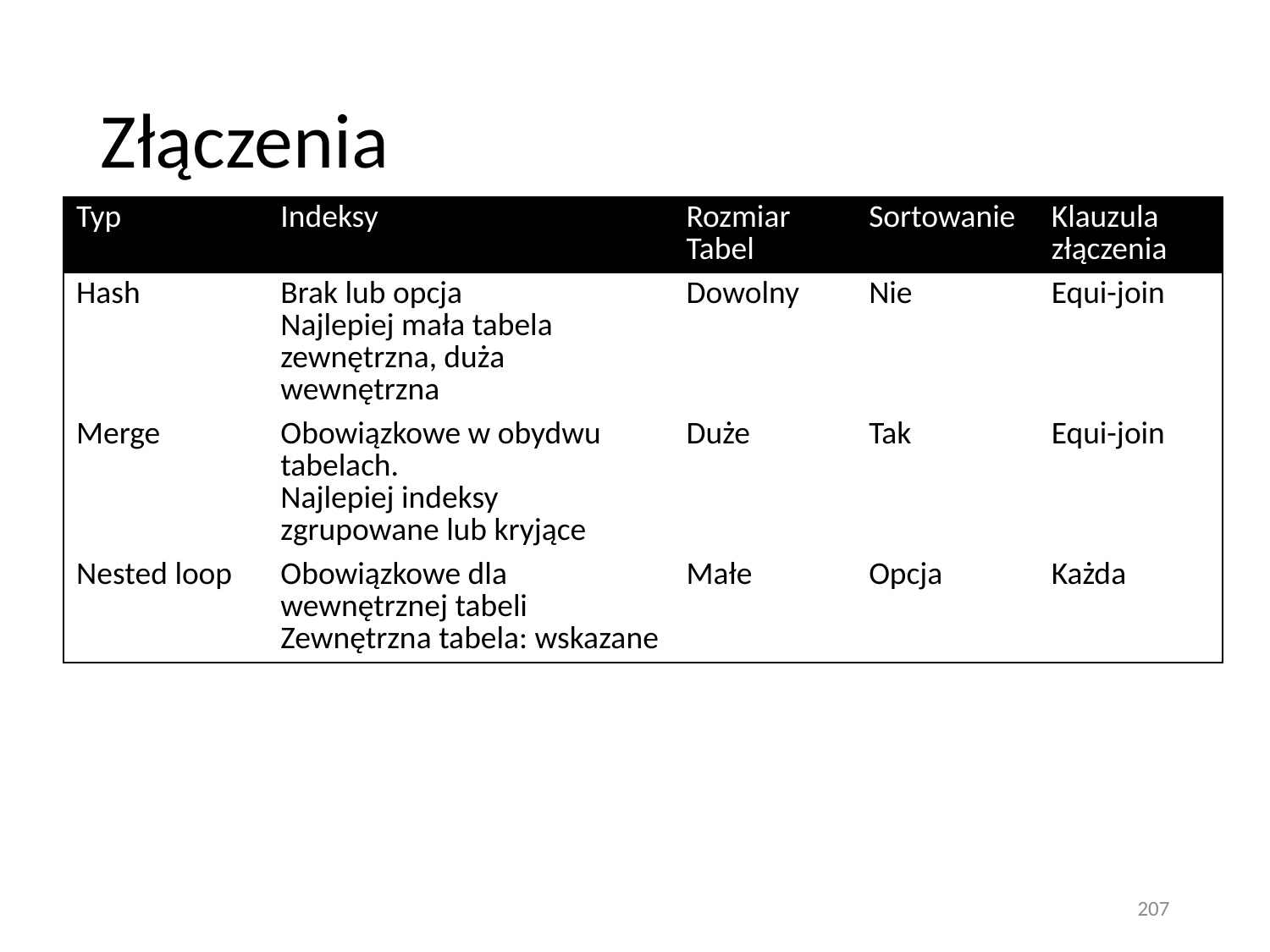

# Złączenia
| Typ | Indeksy | Rozmiar Tabel | Sortowanie | Klauzula złączenia |
| --- | --- | --- | --- | --- |
| Hash | Brak lub opcja Najlepiej mała tabela zewnętrzna, duża wewnętrzna | Dowolny | Nie | Equi-join |
| Merge | Obowiązkowe w obydwu tabelach. Najlepiej indeksy zgrupowane lub kryjące | Duże | Tak | Equi-join |
| Nested loop | Obowiązkowe dla wewnętrznej tabeli Zewnętrzna tabela: wskazane | Małe | Opcja | Każda |
207